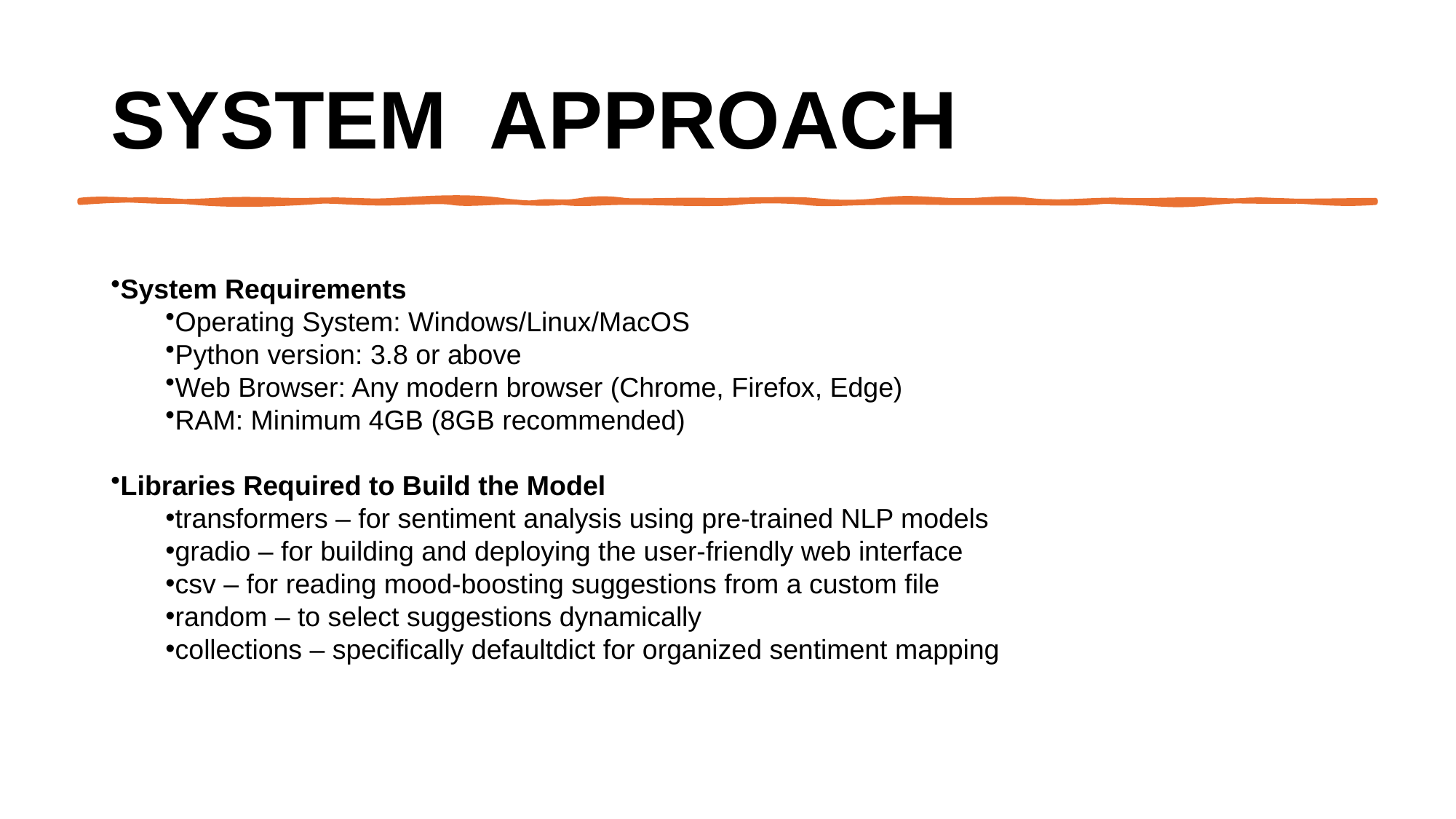

# System  Approach

System Requirements
Operating System: Windows/Linux/MacOS
Python version: 3.8 or above
Web Browser: Any modern browser (Chrome, Firefox, Edge)
RAM: Minimum 4GB (8GB recommended)

Libraries Required to Build the Model
transformers – for sentiment analysis using pre-trained NLP models
gradio – for building and deploying the user-friendly web interface
csv – for reading mood-boosting suggestions from a custom file
random – to select suggestions dynamically
collections – specifically defaultdict for organized sentiment mapping